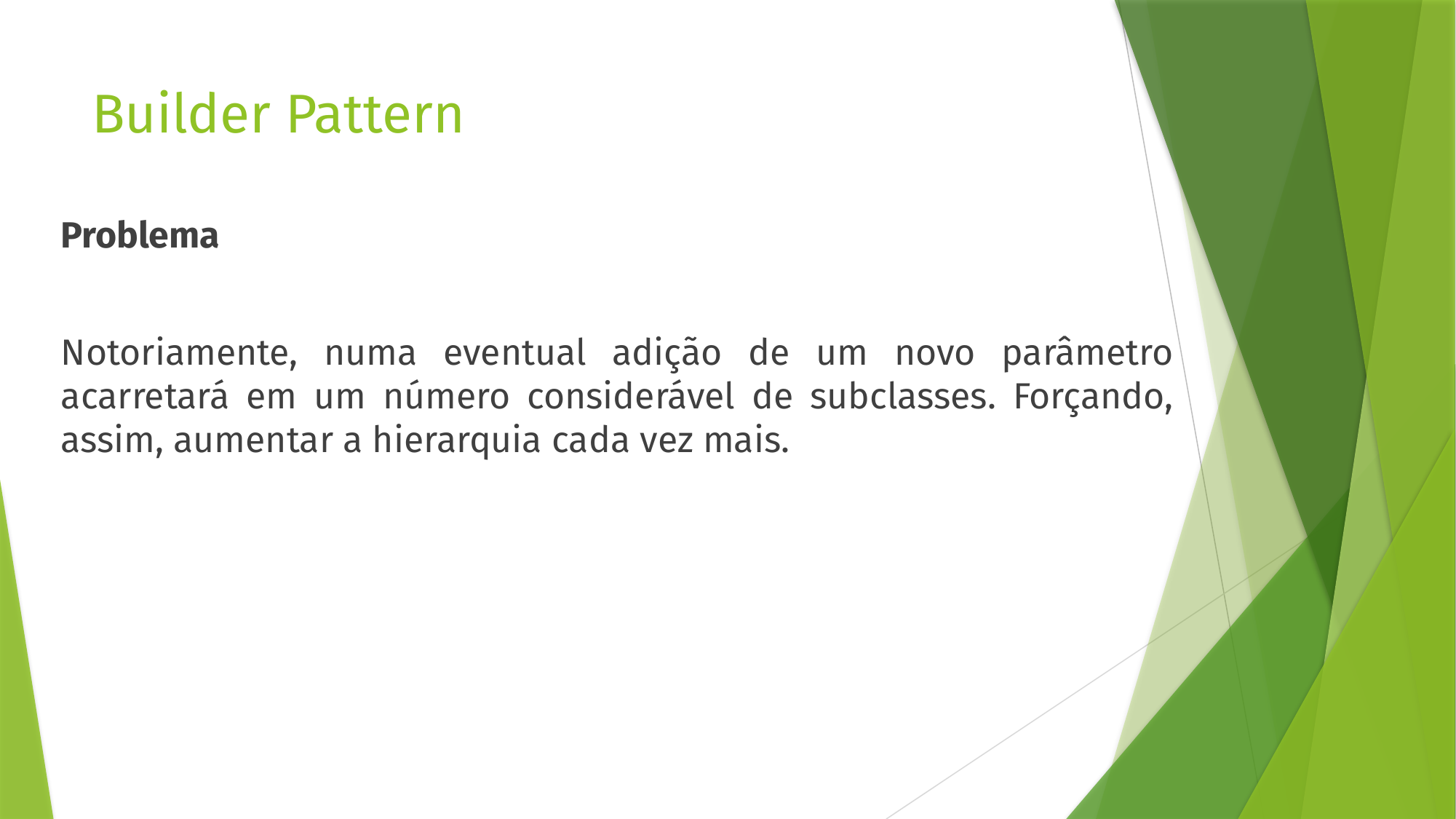

# Builder Pattern
Problema

Notoriamente, numa eventual adição de um novo parâmetro acarretará em um número considerável de subclasses. Forçando, assim, aumentar a hierarquia cada vez mais.